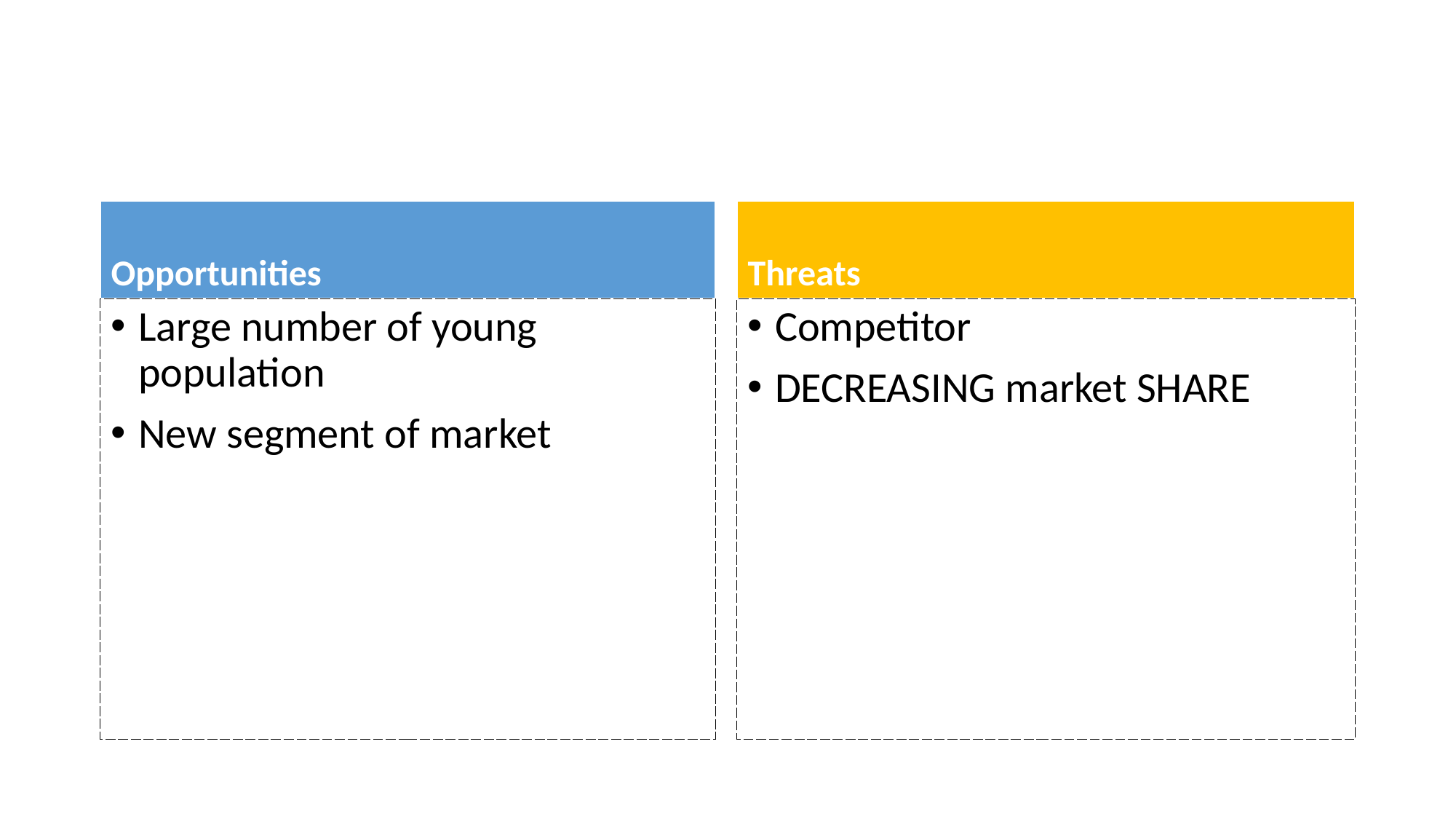

#
Opportunities
Threats
Large number of young population
New segment of market

Competitor
DECREASING market SHARE